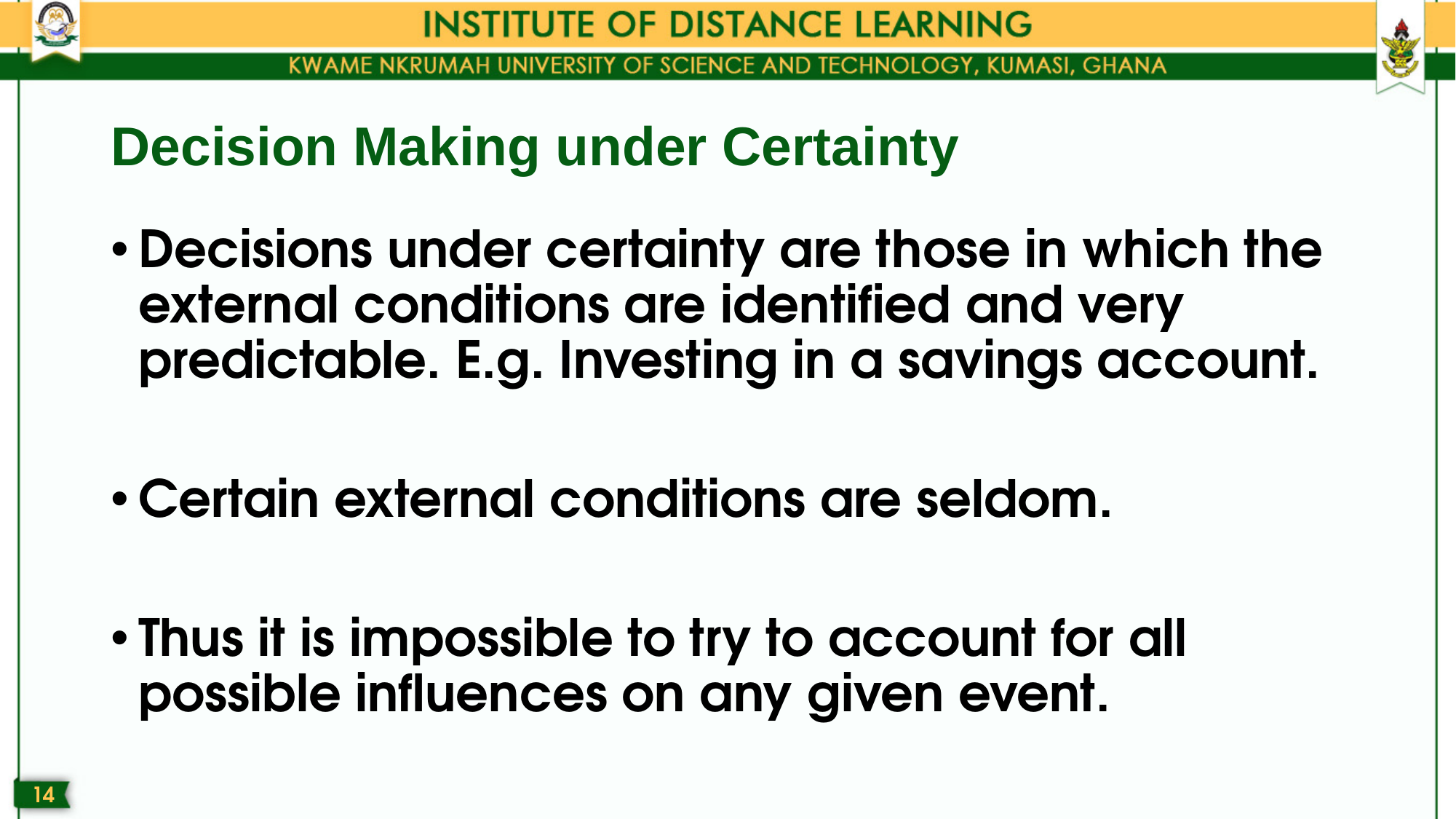

# Decision Making under Certainty
Decisions under certainty are those in which the external conditions are identified and very predictable. E.g. Investing in a savings account.

Certain external conditions are seldom.

Thus it is impossible to try to account for all possible influences on any given event.
14